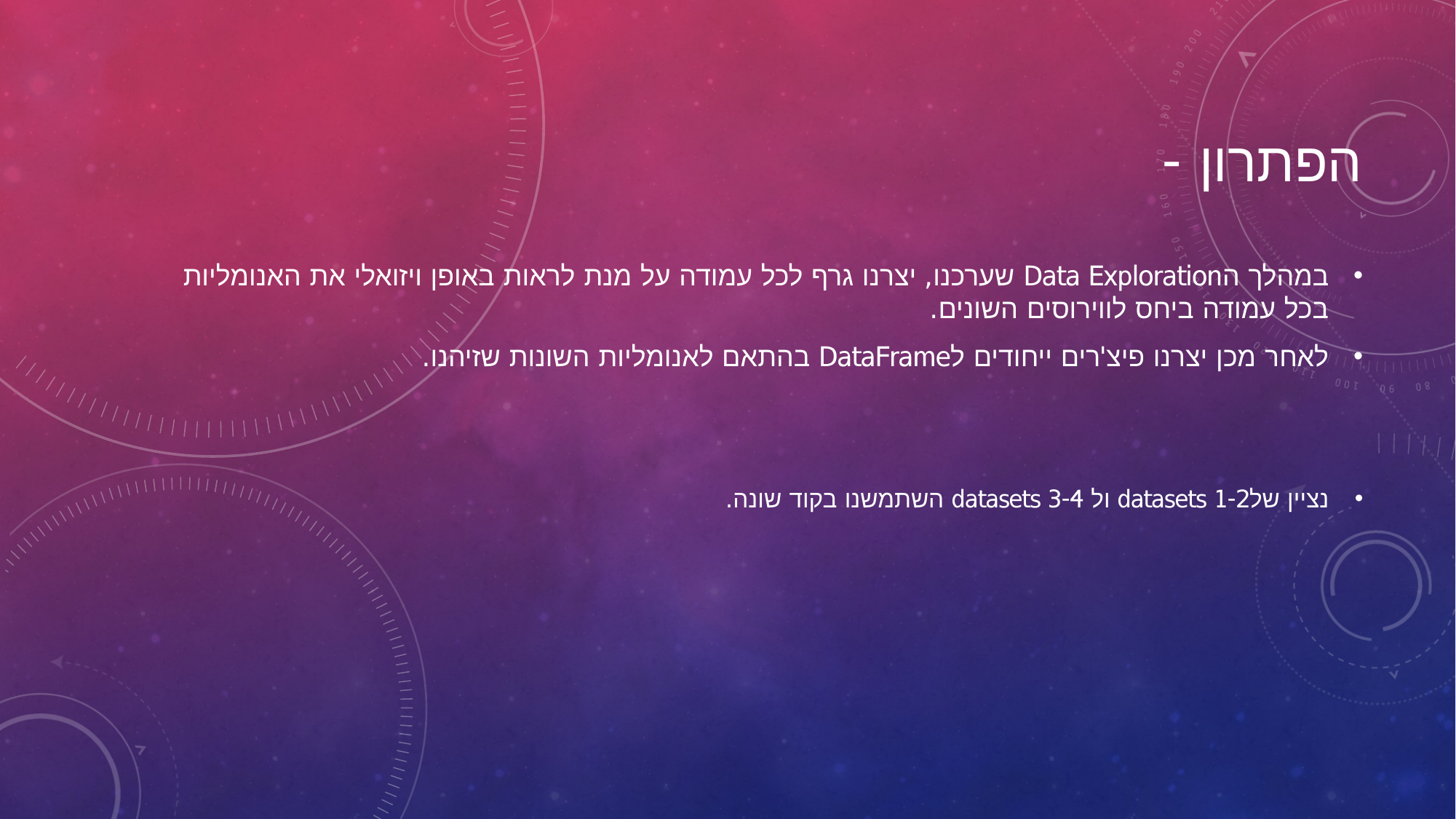

# הפתרון -
במהלך הData Exploration שערכנו, יצרנו גרף לכל עמודה על מנת לראות באופן ויזואלי את האנומליות בכל עמודה ביחס לווירוסים השונים.
לאחר מכן יצרנו פיצ'רים ייחודים לDataFrame בהתאם לאנומליות השונות שזיהנו.

נציין שלdatasets 1-2 ול datasets 3-4 השתמשנו בקוד שונה.